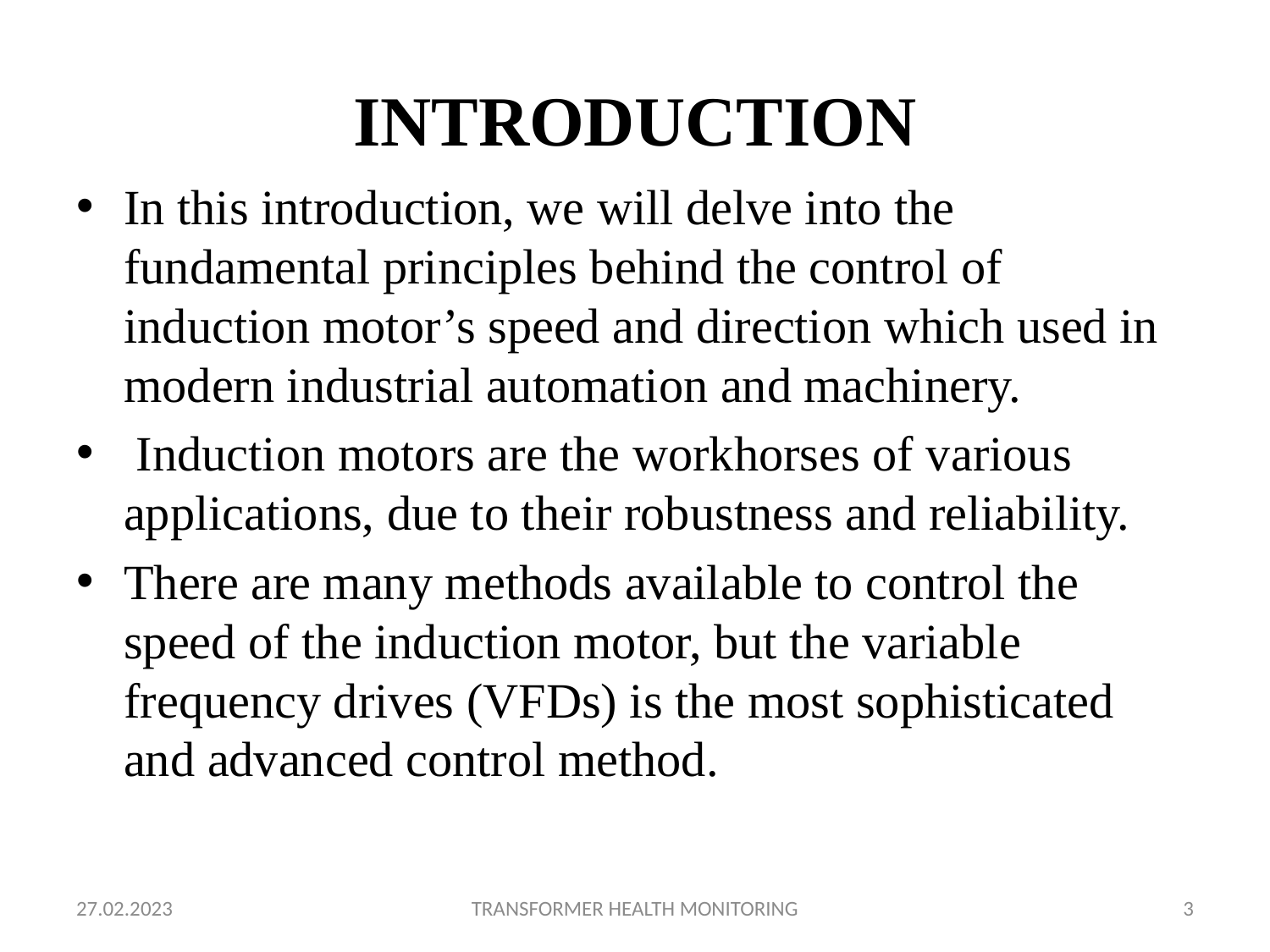

# INTRODUCTION
In this introduction, we will delve into the fundamental principles behind the control of induction motor’s speed and direction which used in modern industrial automation and machinery.
 Induction motors are the workhorses of various applications, due to their robustness and reliability.
There are many methods available to control the  speed of the induction motor, but the variable frequency drives (VFDs) is the most sophisticated and advanced control method.
27.02.2023
TRANSFORMER HEALTH MONITORING
3